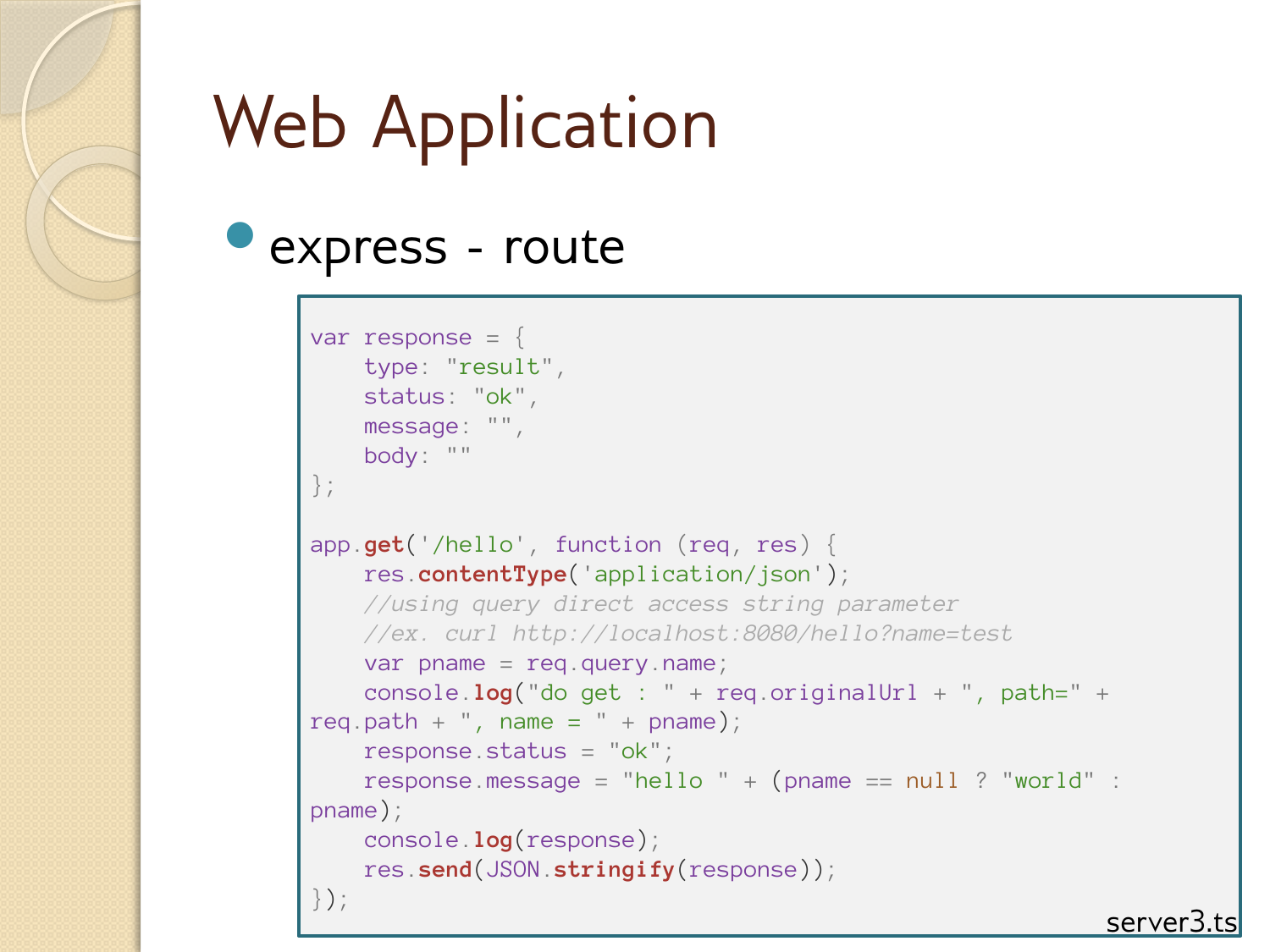

# Web Application
express - route

var response = {
    type: "result",
    status: "ok",
    message: "",
    body: ""
};
app.get('/hello', function (req, res) {
    res.contentType('application/json');
    //using query direct access string parameter
    //ex. curl http://localhost:8080/hello?name=test
    var pname = req.query.name;
    console.log("do get : " + req.originalUrl + ", path=" + req.path + ", name = " + pname);
    response.status = "ok";
    response.message = "hello " + (pname == null ? "world" : pname);
    console.log(response);
    res.send(JSON.stringify(response));
});
server3.ts